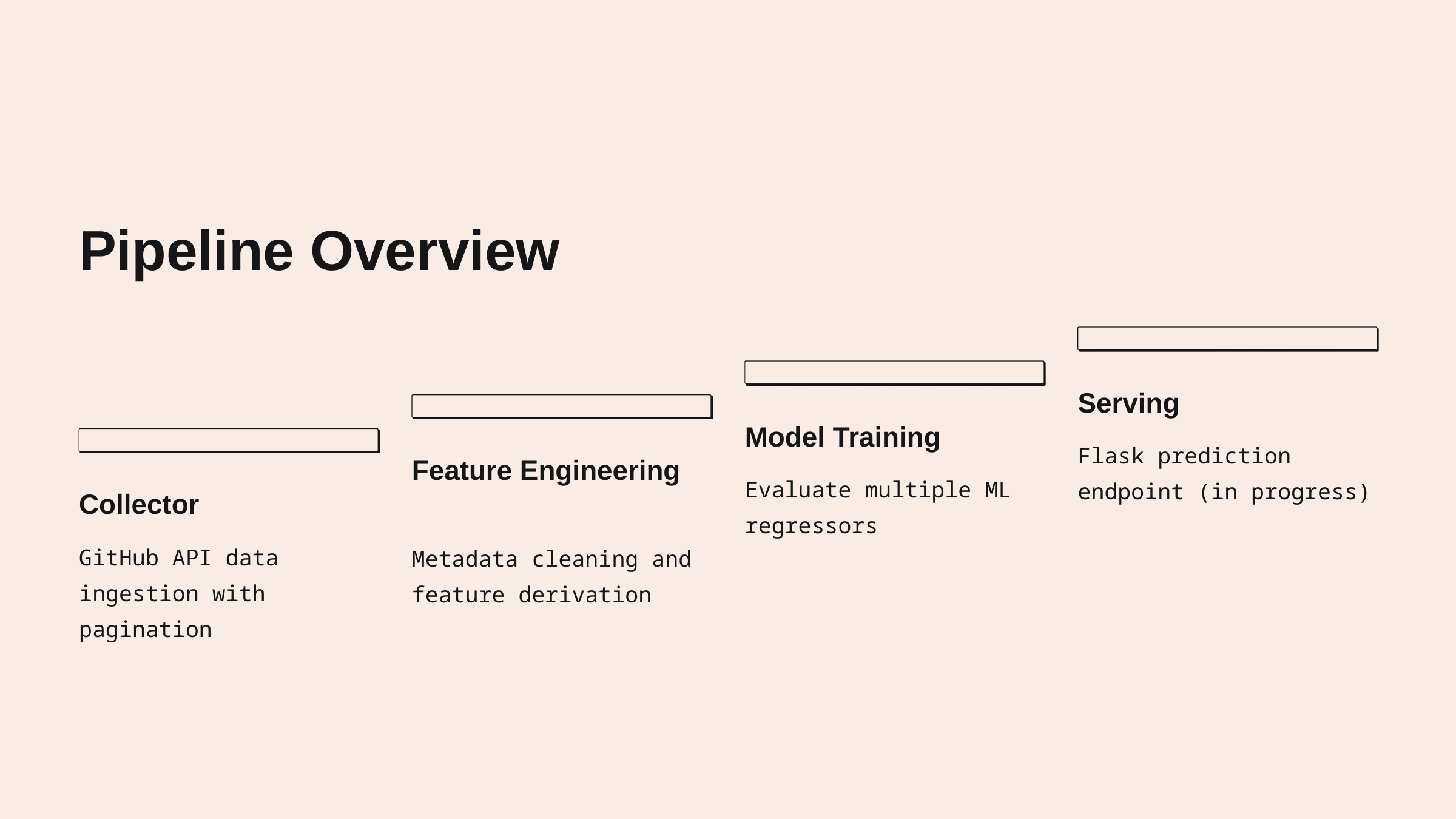

Pipeline Overview

Serving

Model Training

Flask prediction endpoint (in progress)
Feature Engineering
Evaluate multiple ML regressors
Collector
GitHub API data ingestion with pagination
Metadata cleaning and feature derivation